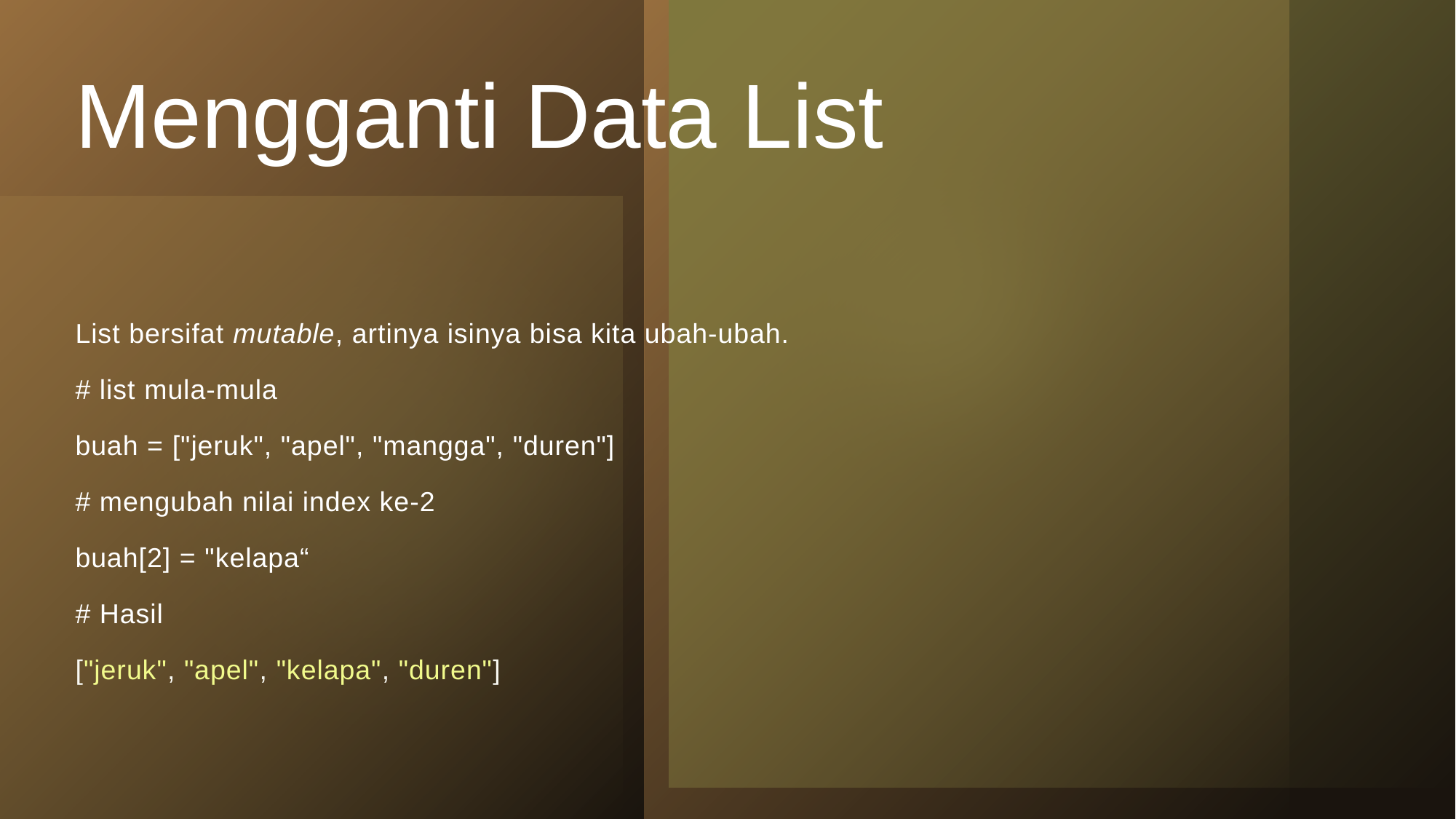

# Mengganti Data List
List bersifat mutable, artinya isinya bisa kita ubah-ubah.
# list mula-mula
buah = ["jeruk", "apel", "mangga", "duren"]
# mengubah nilai index ke-2
buah[2] = "kelapa“
# Hasil
["jeruk", "apel", "kelapa", "duren"]